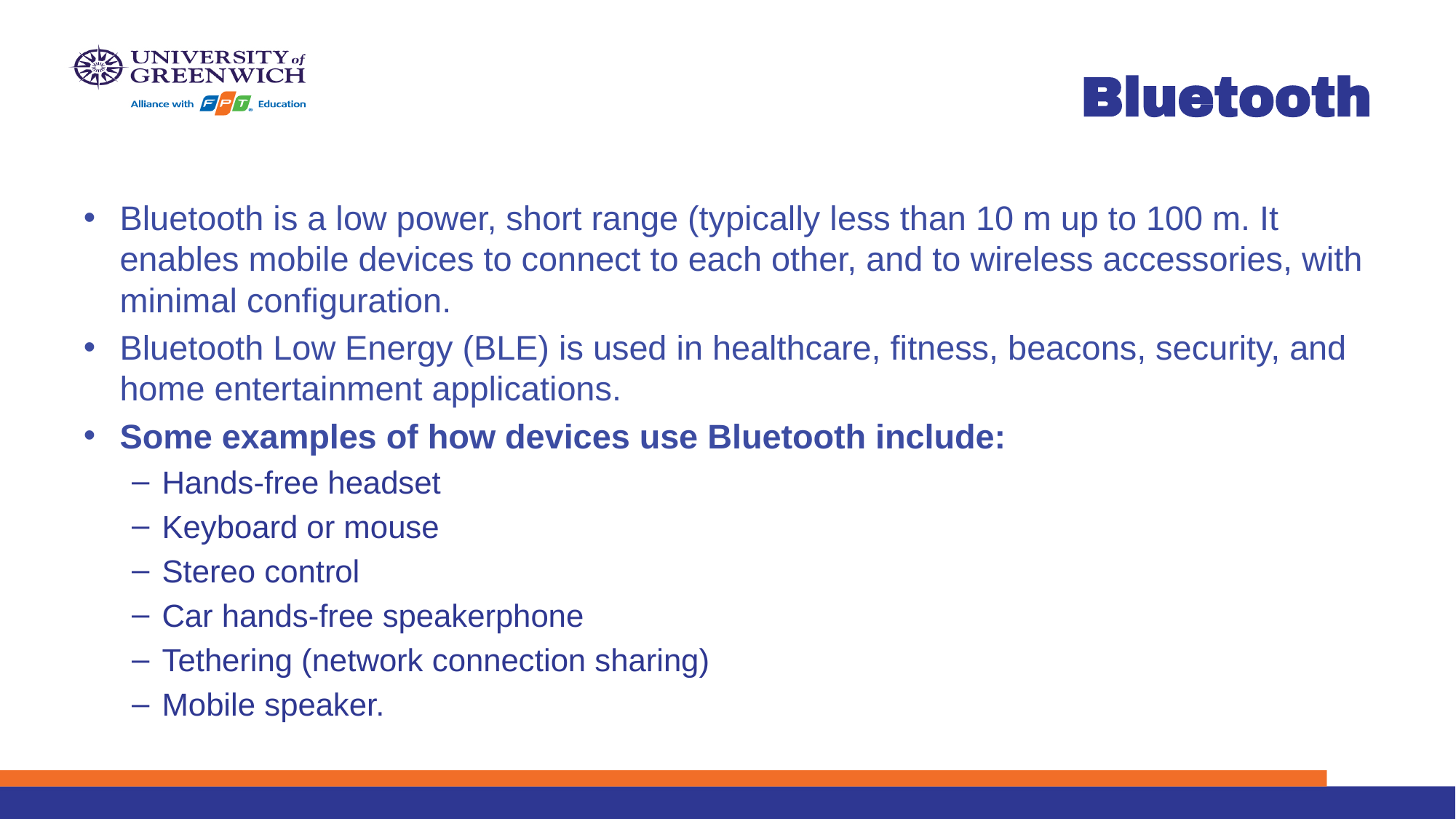

# Bluetooth
Bluetooth is a low power, short range (typically less than 10 m up to 100 m. It enables mobile devices to connect to each other, and to wireless accessories, with minimal configuration.
Bluetooth Low Energy (BLE) is used in healthcare, fitness, beacons, security, and home entertainment applications.
Some examples of how devices use Bluetooth include:
Hands-free headset
Keyboard or mouse
Stereo control
Car hands-free speakerphone
Tethering (network connection sharing)
Mobile speaker.